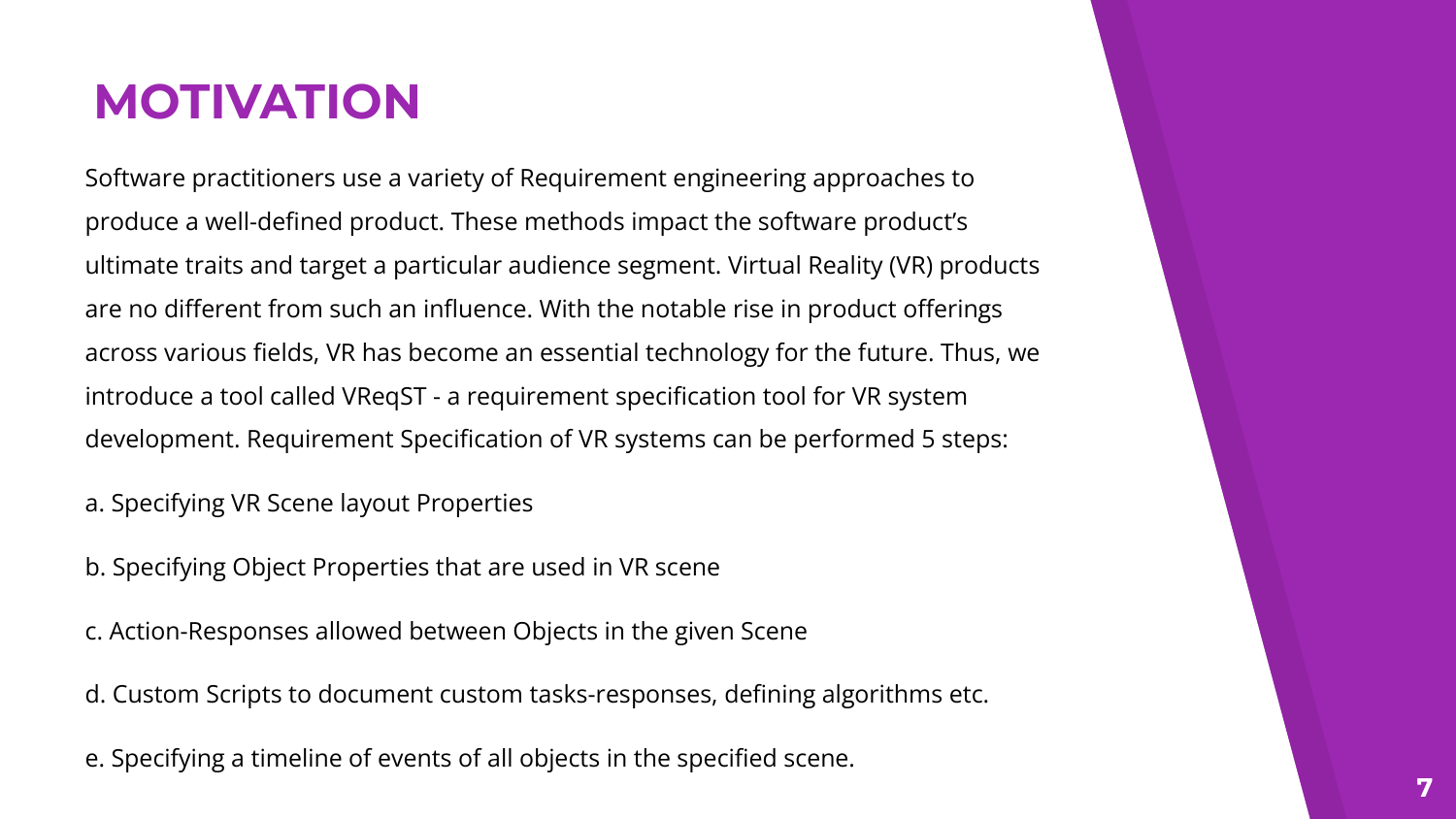

# MOTIVATION
Software practitioners use a variety of Requirement engineering approaches to produce a well-defined product. These methods impact the software product’s ultimate traits and target a particular audience segment. Virtual Reality (VR) products are no different from such an influence. With the notable rise in product offerings across various fields, VR has become an essential technology for the future. Thus, we introduce a tool called VReqST - a requirement specification tool for VR system development. Requirement Specification of VR systems can be performed 5 steps:
a. Specifying VR Scene layout Properties
b. Specifying Object Properties that are used in VR scene
c. Action-Responses allowed between Objects in the given Scene
d. Custom Scripts to document custom tasks-responses, defining algorithms etc.
e. Specifying a timeline of events of all objects in the specified scene.
7